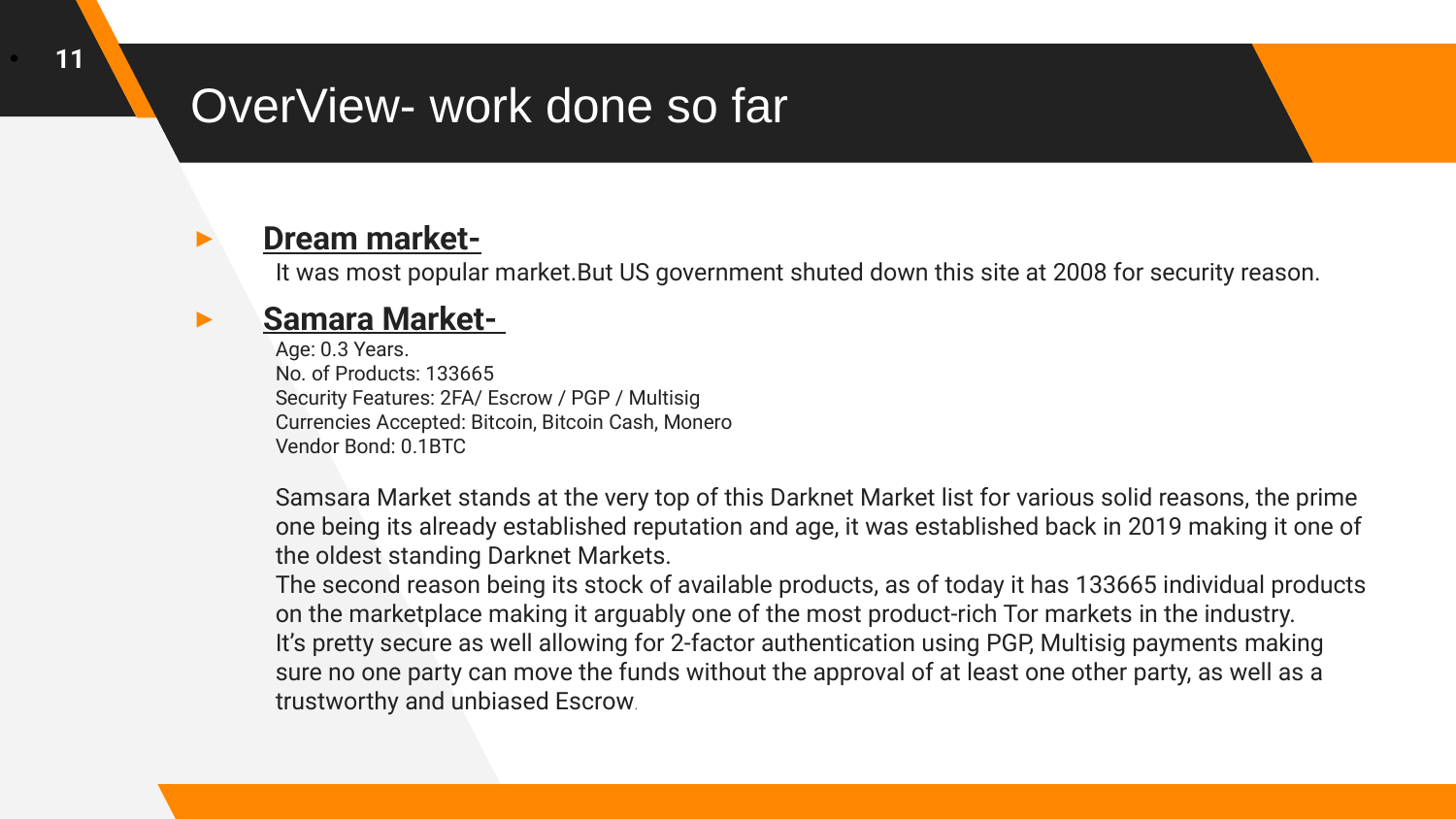

11
# OverView- work done so far
Dream market-
It was most popular market.But US government shuted down this site at 2008 for security reason.
Samara Market-
Age: 0.3 Years.
No. of Products: 133665
Security Features: 2FA/ Escrow / PGP / Multisig
Currencies Accepted: Bitcoin, Bitcoin Cash, Monero
Vendor Bond: 0.1BTC

Samsara Market stands at the very top of this Darknet Market list for various solid reasons, the prime one being its already established reputation and age, it was established back in 2019 making it one of the oldest standing Darknet Markets.
The second reason being its stock of available products, as of today it has 133665 individual products on the marketplace making it arguably one of the most product-rich Tor markets in the industry.
It’s pretty secure as well allowing for 2-factor authentication using PGP, Multisig payments making sure no one party can move the funds without the approval of at least one other party, as well as a trustworthy and unbiased Escrow.